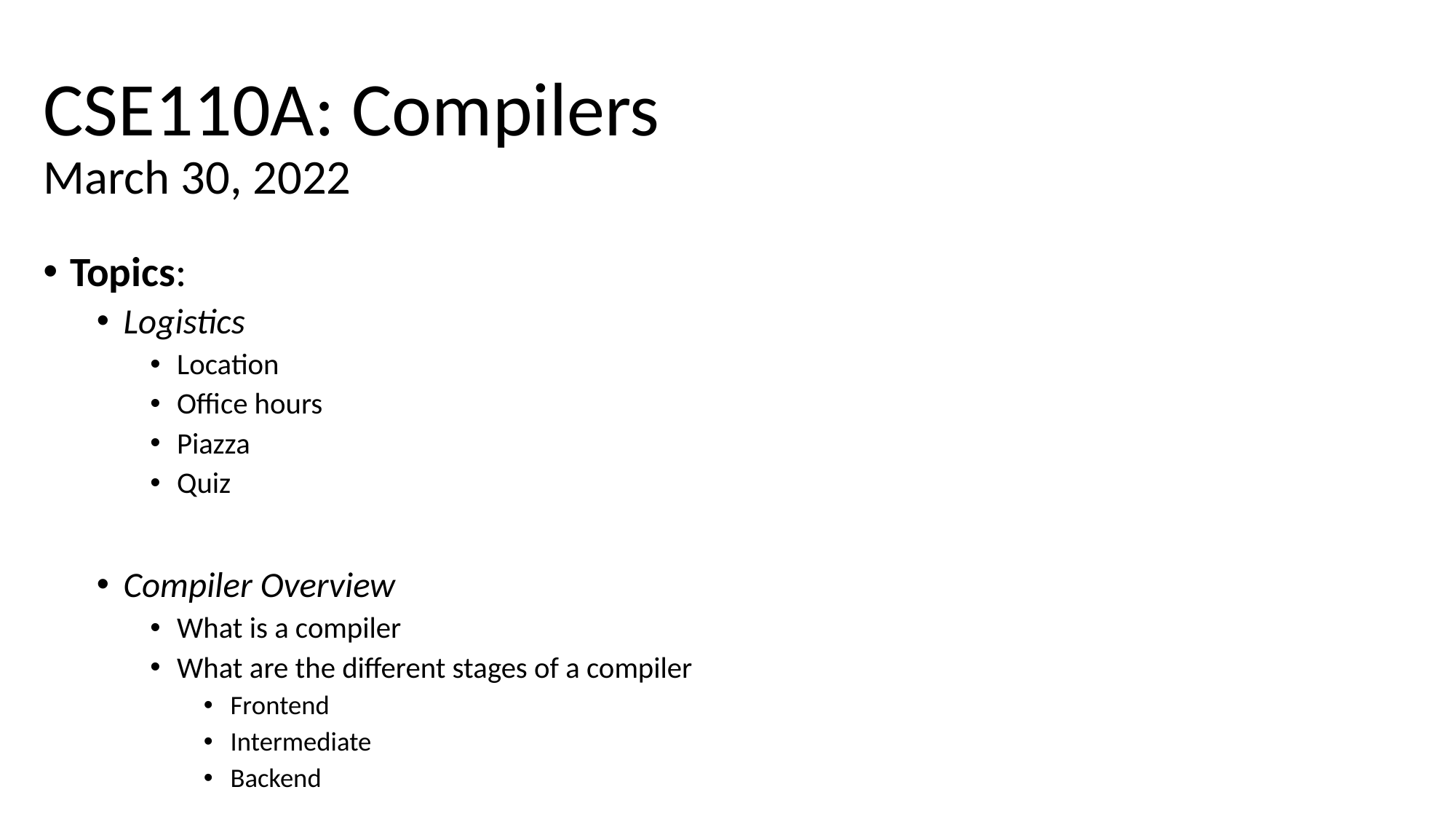

# CSE110A: Compilers March 30, 2022
Topics:
Logistics
Location
Office hours
Piazza
Quiz

Compiler Overview
What is a compiler
What are the different stages of a compiler
Frontend
Intermediate
Backend